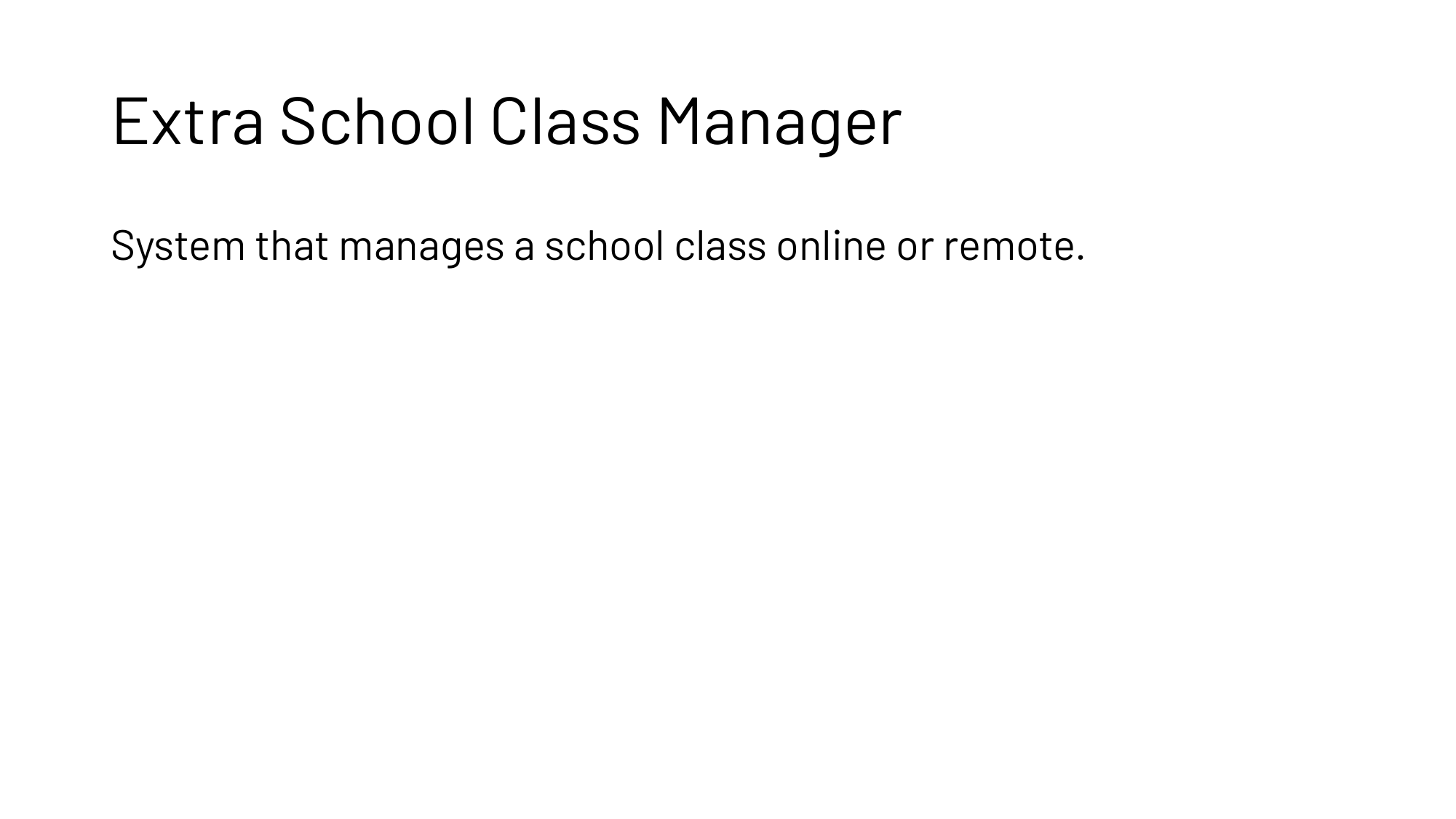

# Extra School Class Manager
System that manages a school class online or remote.